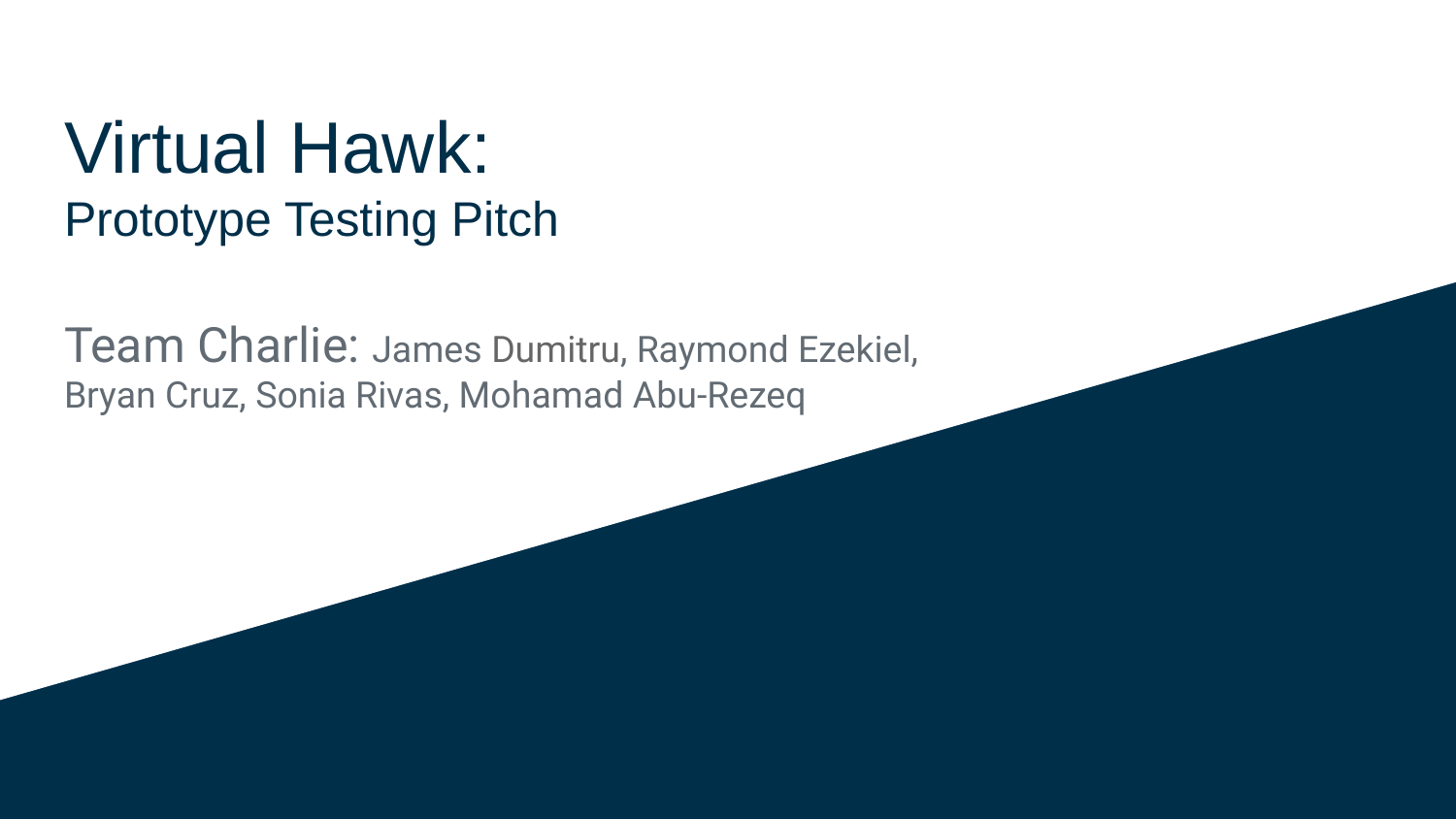

# Virtual Hawk:
Prototype Testing Pitch

Team Charlie: James Dumitru, Raymond Ezekiel, Bryan Cruz, Sonia Rivas, Mohamad Abu-Rezeq